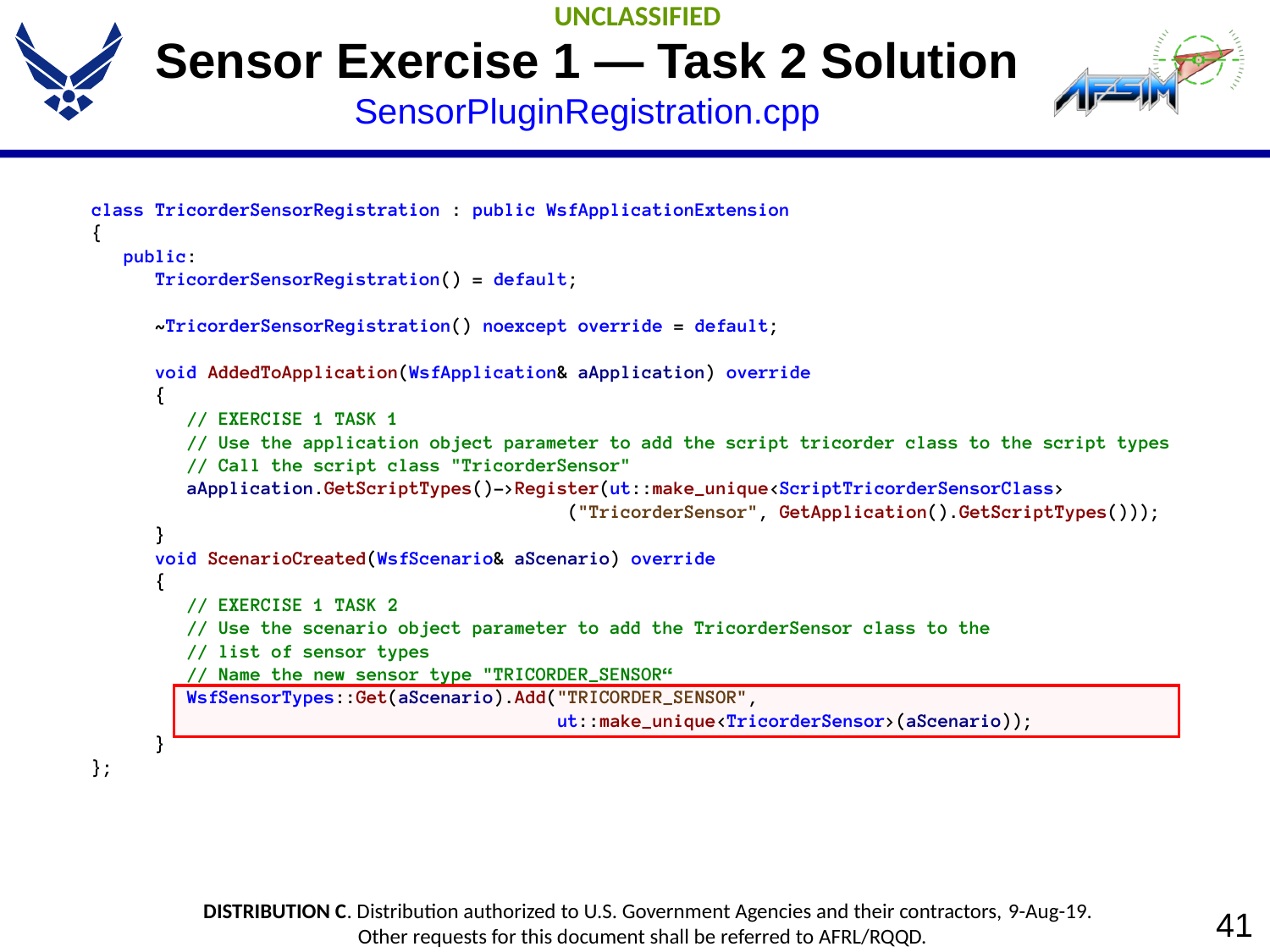

# Sensor Exercise 1 — Task 2 Solution SensorPluginRegistration.cpp
class TricorderSensorRegistration : public WsfApplicationExtension
{
   public:
      TricorderSensorRegistration() = default;

      ~TricorderSensorRegistration() noexcept override = default;

      void AddedToApplication(WsfApplication& aApplication) override
      {
         // EXERCISE 1 TASK 1
         // Use the application object parameter to add the script tricorder class to the script types
         // Call the script class "TricorderSensor"
         aApplication.GetScriptTypes()->Register(ut::make_unique<ScriptTricorderSensorClass>
                                             ("TricorderSensor", GetApplication().GetScriptTypes()));
      }
      void ScenarioCreated(WsfScenario& aScenario) override
      {
         // EXERCISE 1 TASK 2
         // Use the scenario object parameter to add the TricorderSensor class to the
         // list of sensor types
         // Name the new sensor type "TRICORDER_SENSOR“
         WsfSensorTypes::Get(aScenario).Add("TRICORDER_SENSOR",
                                            ut::make_unique<TricorderSensor>(aScenario));
      }
};